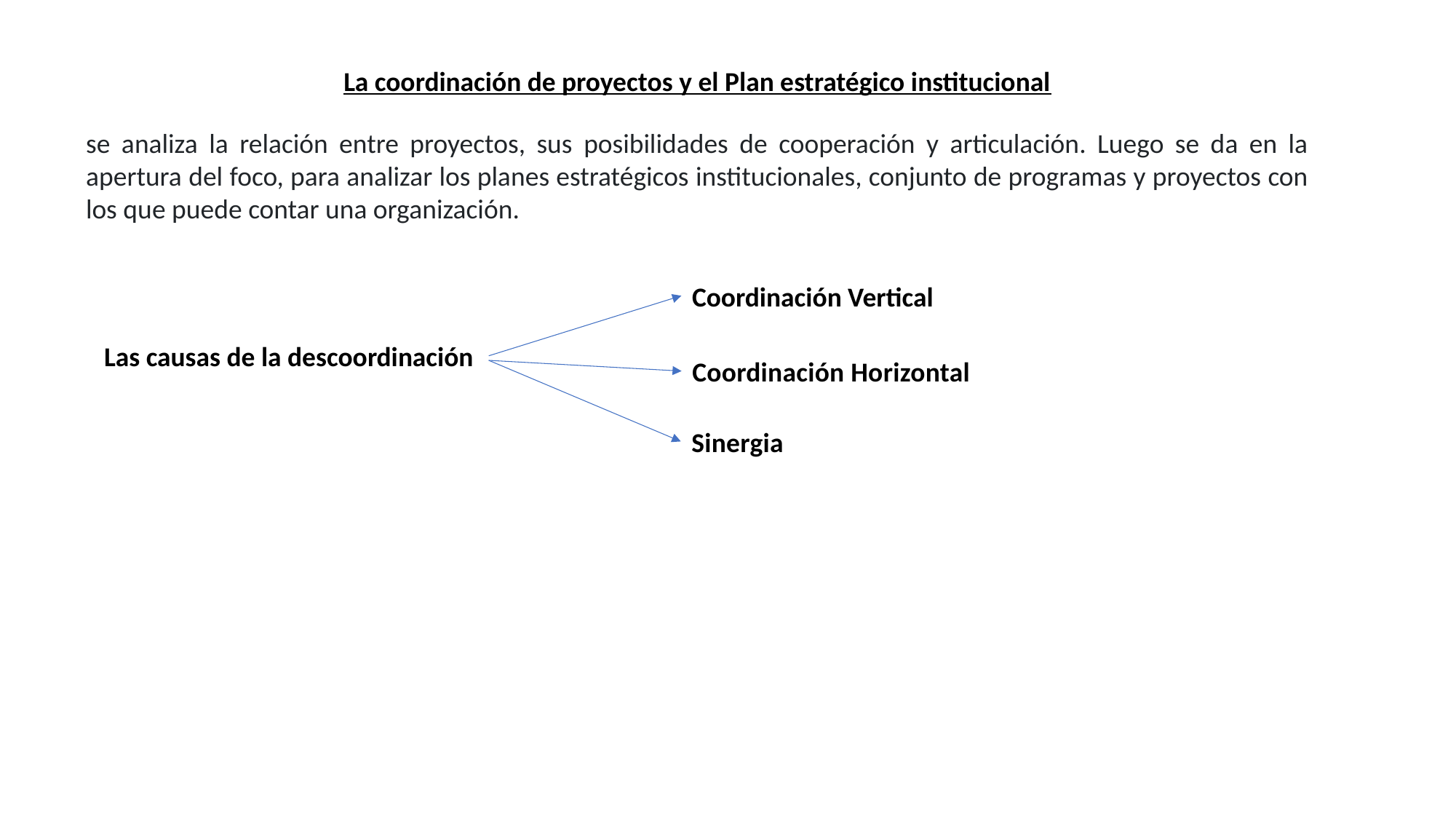

La coordinación de proyectos y el Plan estratégico institucional
se analiza la relación entre proyectos, sus posibilidades de cooperación y articulación. Luego se da en la apertura del foco, para analizar los planes estratégicos institucionales, conjunto de programas y proyectos con los que puede contar una organización.

Coordinación Vertical
Las causas de la descoordinación
Coordinación Horizontal
Sinergia